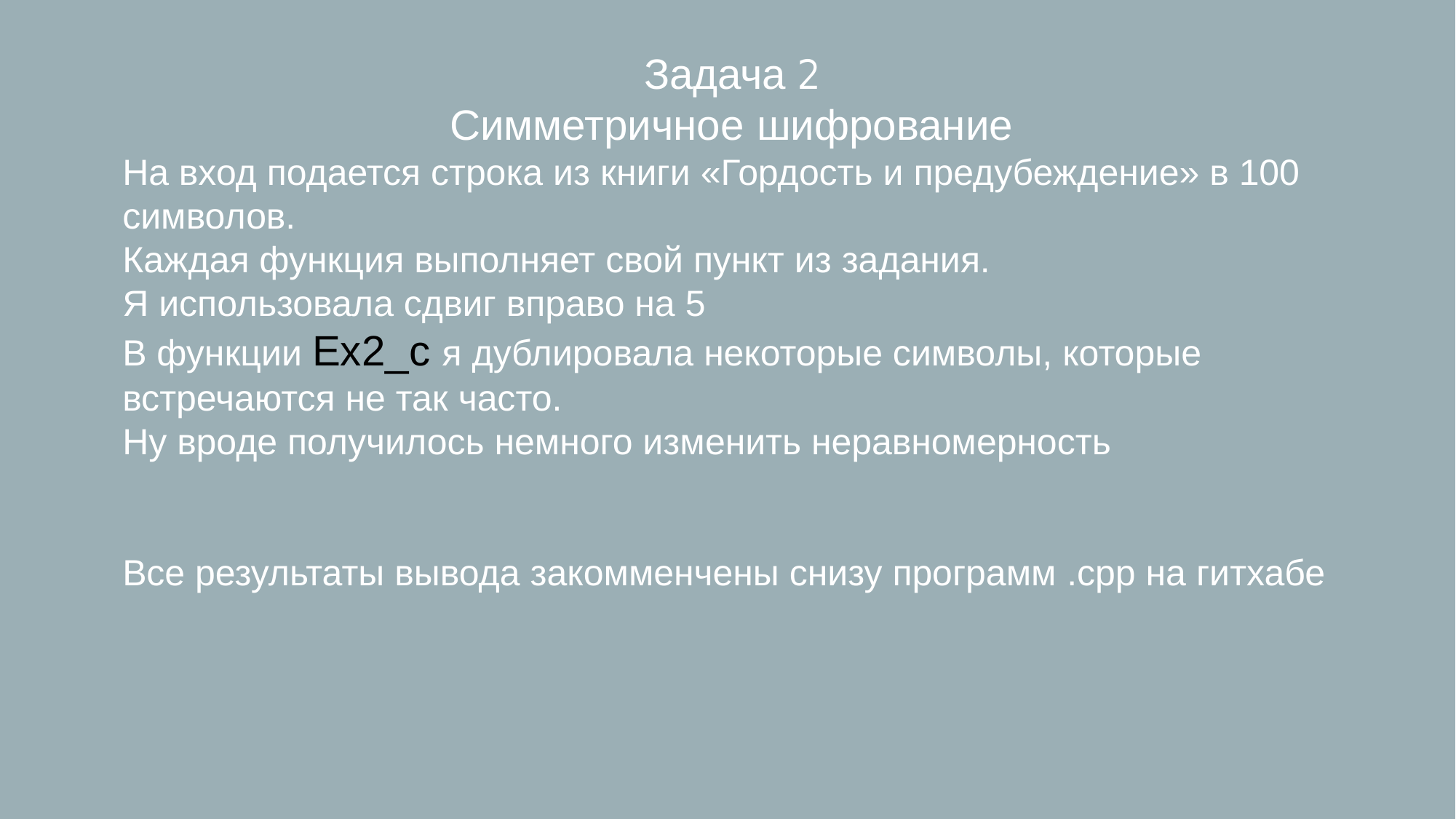

Задача 2
Симметричное шифрование
На вход подается строка из книги «Гордость и предубеждение» в 100 символов.
Каждая функция выполняет свой пункт из задания.
Я использовала сдвиг вправо на 5
В функции Ex2_c я дублировала некоторые символы, которые встречаются не так часто.
Ну вроде получилось немного изменить неравномерность

Все результаты вывода закомменчены снизу программ .cpp на гитхабе